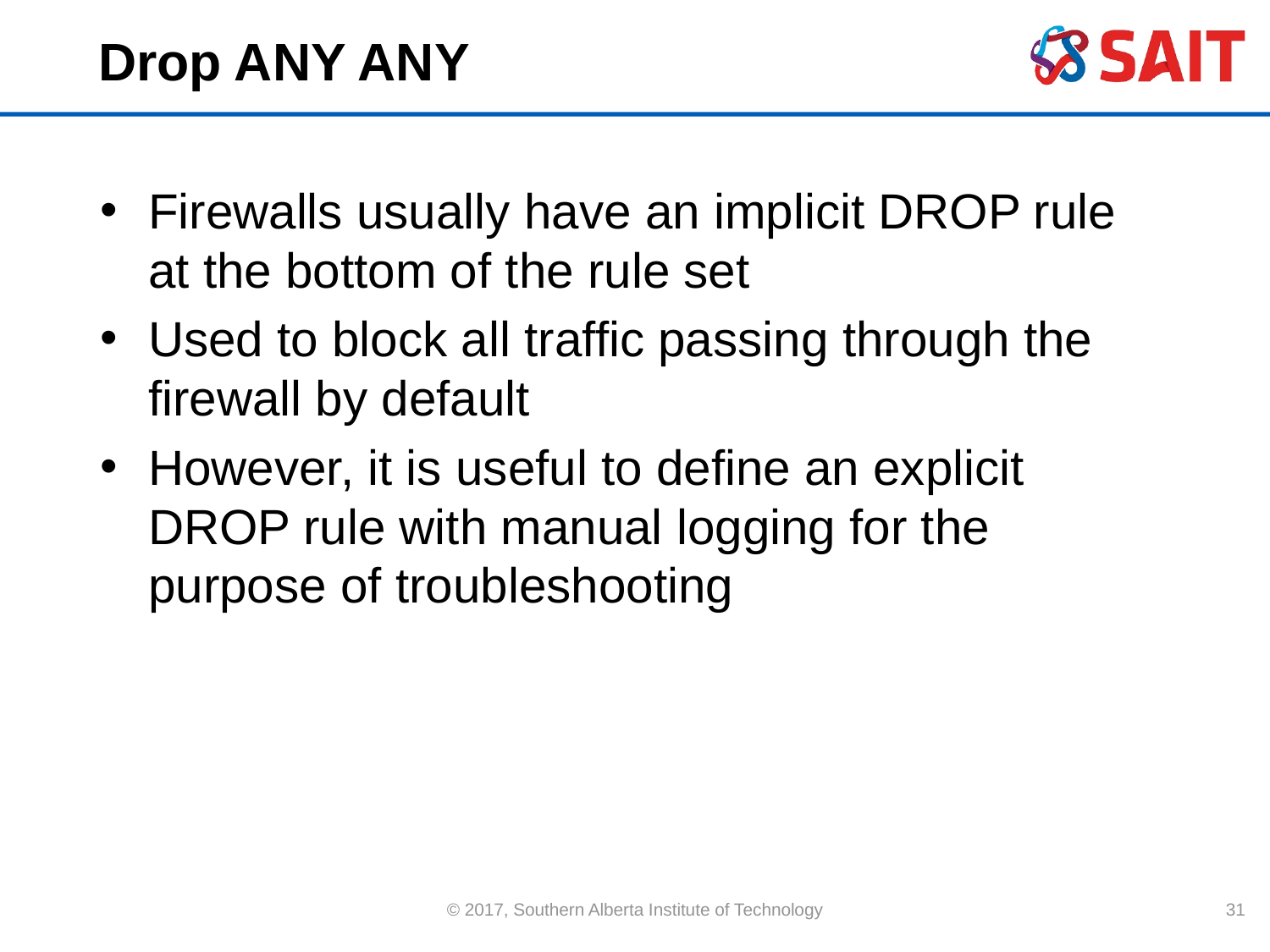

# Drop ANY ANY
Firewalls usually have an implicit DROP rule at the bottom of the rule set
Used to block all traffic passing through the firewall by default
However, it is useful to define an explicit DROP rule with manual logging for the purpose of troubleshooting